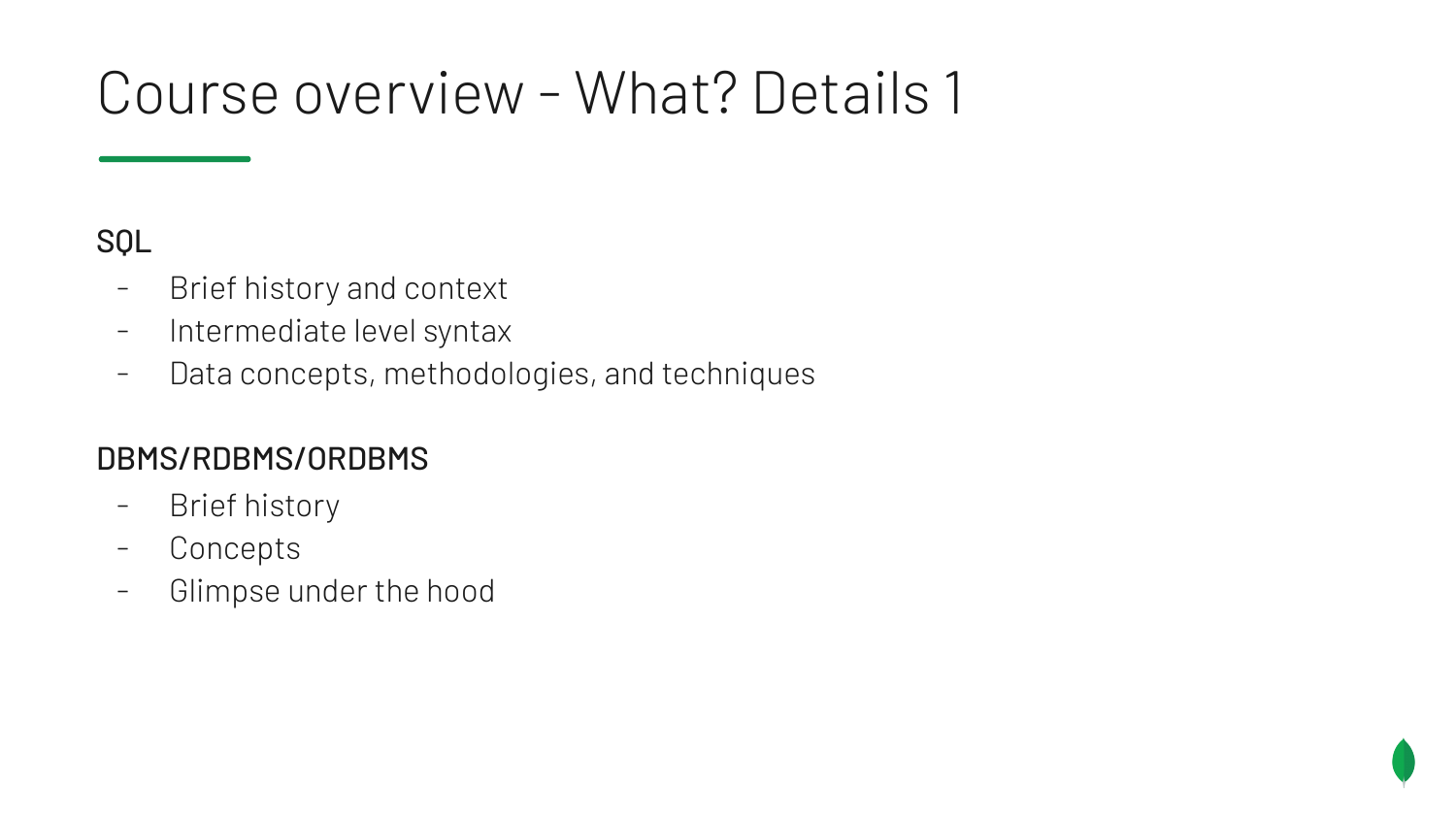

Course overview - What? Details 1
SQL
Brief history and context
Intermediate level syntax
Data concepts, methodologies, and techniques

DBMS/RDBMS/ORDBMS
Brief history
Concepts
Glimpse under the hood